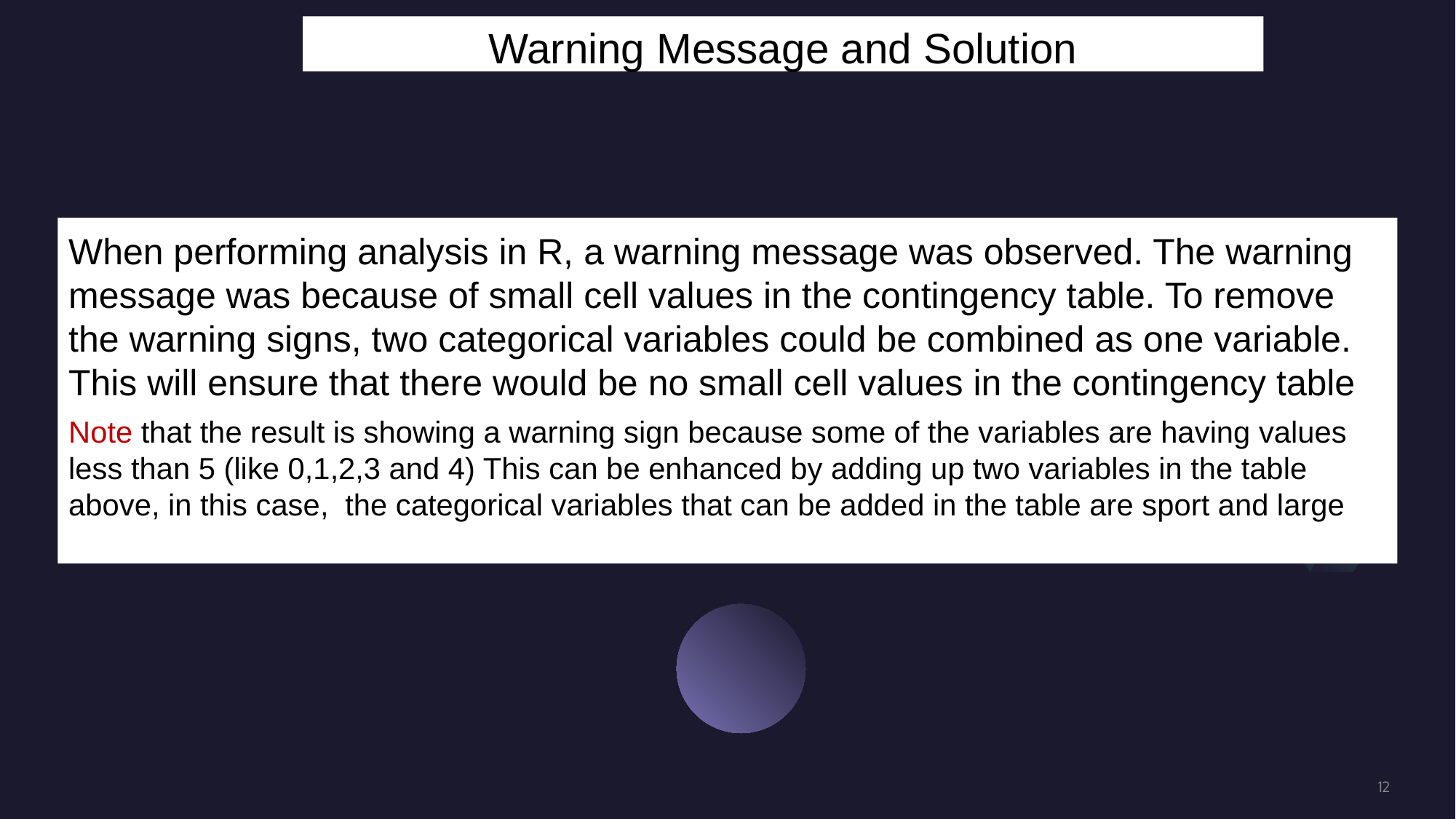

Warning Message and Solution

When performing analysis in R, a warning message was observed. The warning message was because of small cell values in the contingency table. To remove the warning signs, two categorical variables could be combined as one variable. This will ensure that there would be no small cell values in the contingency table

Note that the result is showing a warning sign because some of the variables are having values less than 5 (like 0,1,2,3 and 4) This can be enhanced by adding up two variables in the table above, in this case,  the categorical variables that can be added in the table are sport and large

12